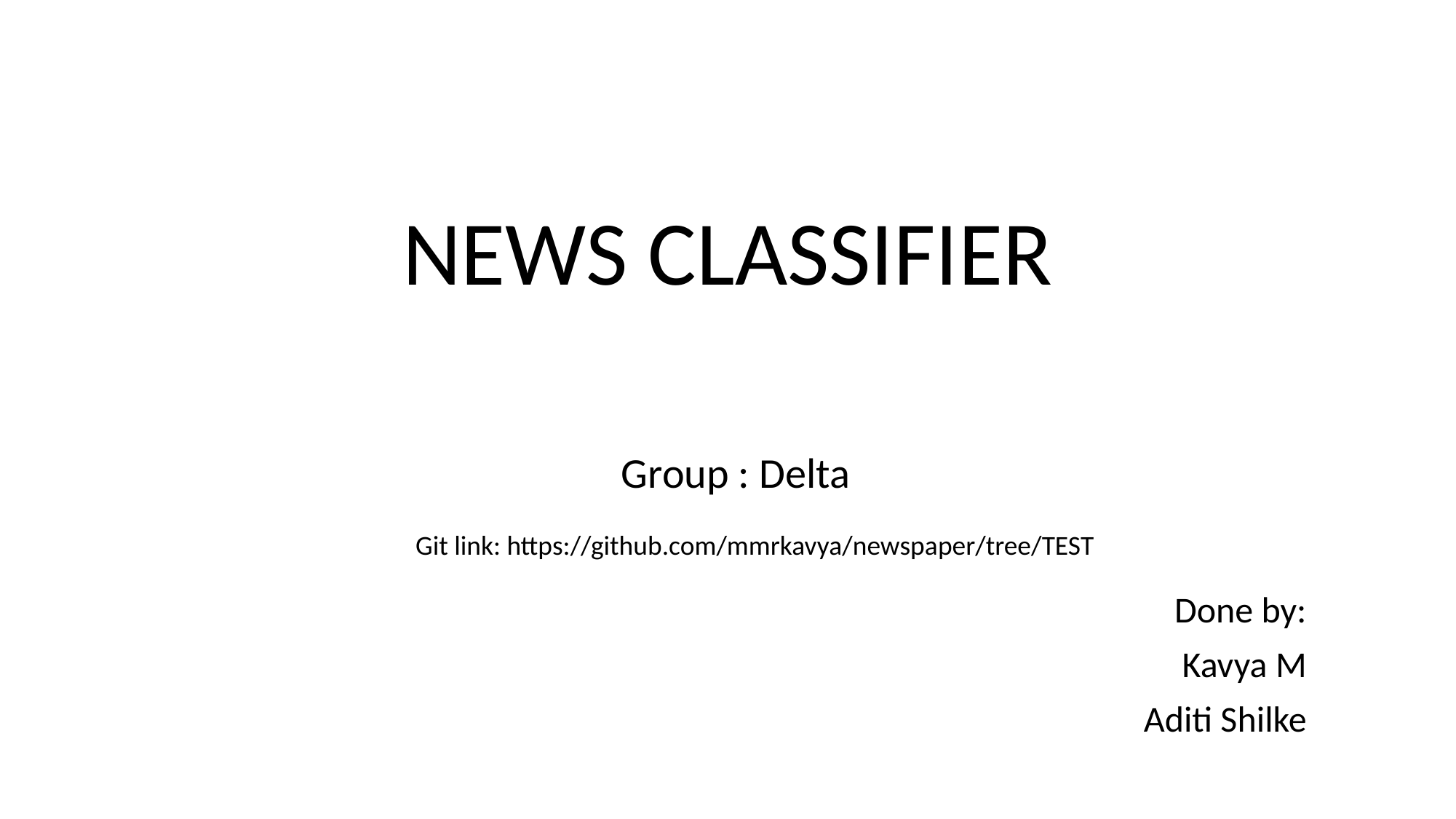

# NEWS CLASSIFIER
Group : Delta
Git link: https://github.com/mmrkavya/newspaper/tree/TEST
Done by:
Kavya M
Aditi Shilke